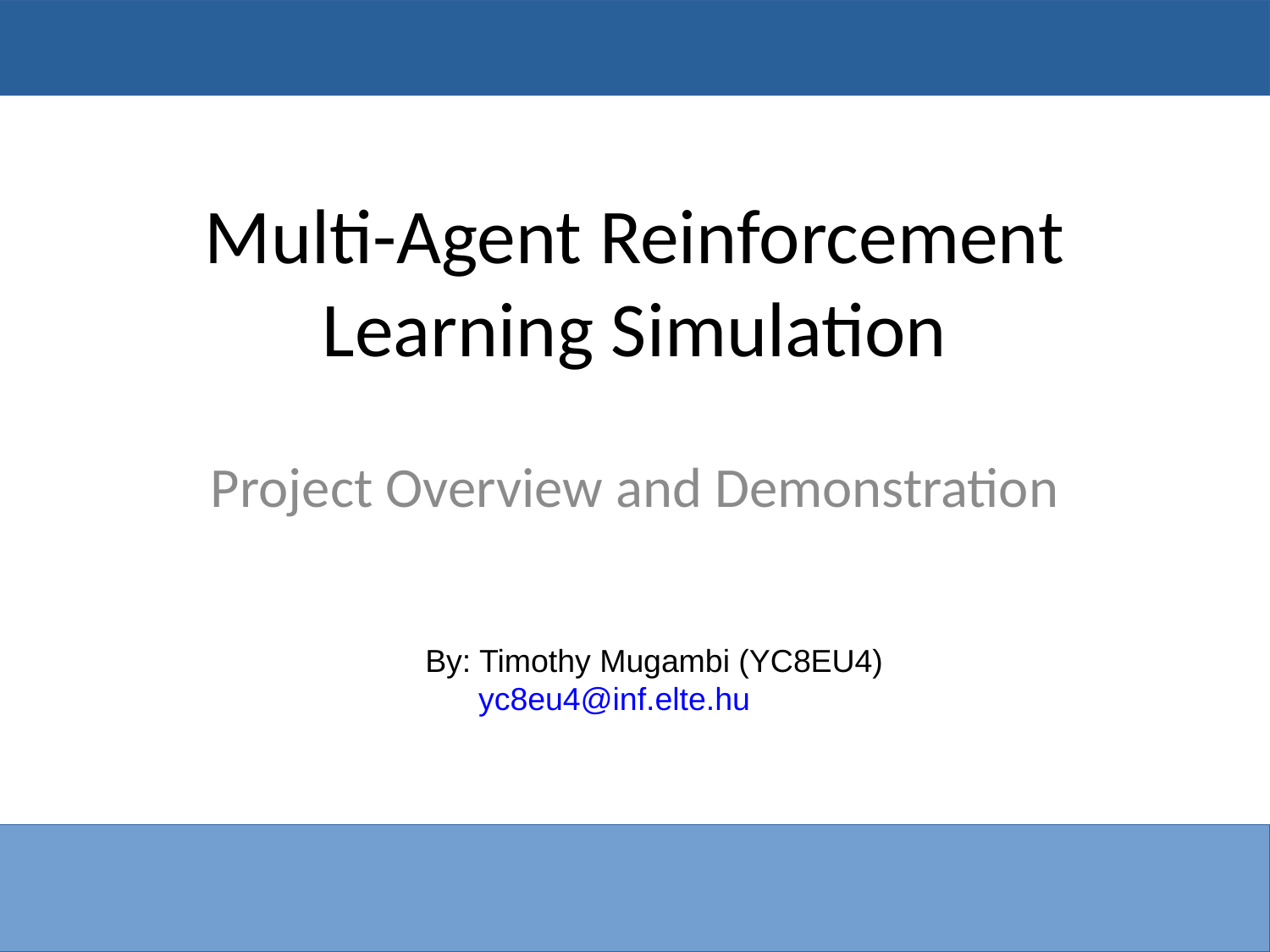

# Multi-Agent Reinforcement Learning Simulation
Project Overview and Demonstration
By: Timothy Mugambi (YC8EU4)
      yc8eu4@inf.elte.hu